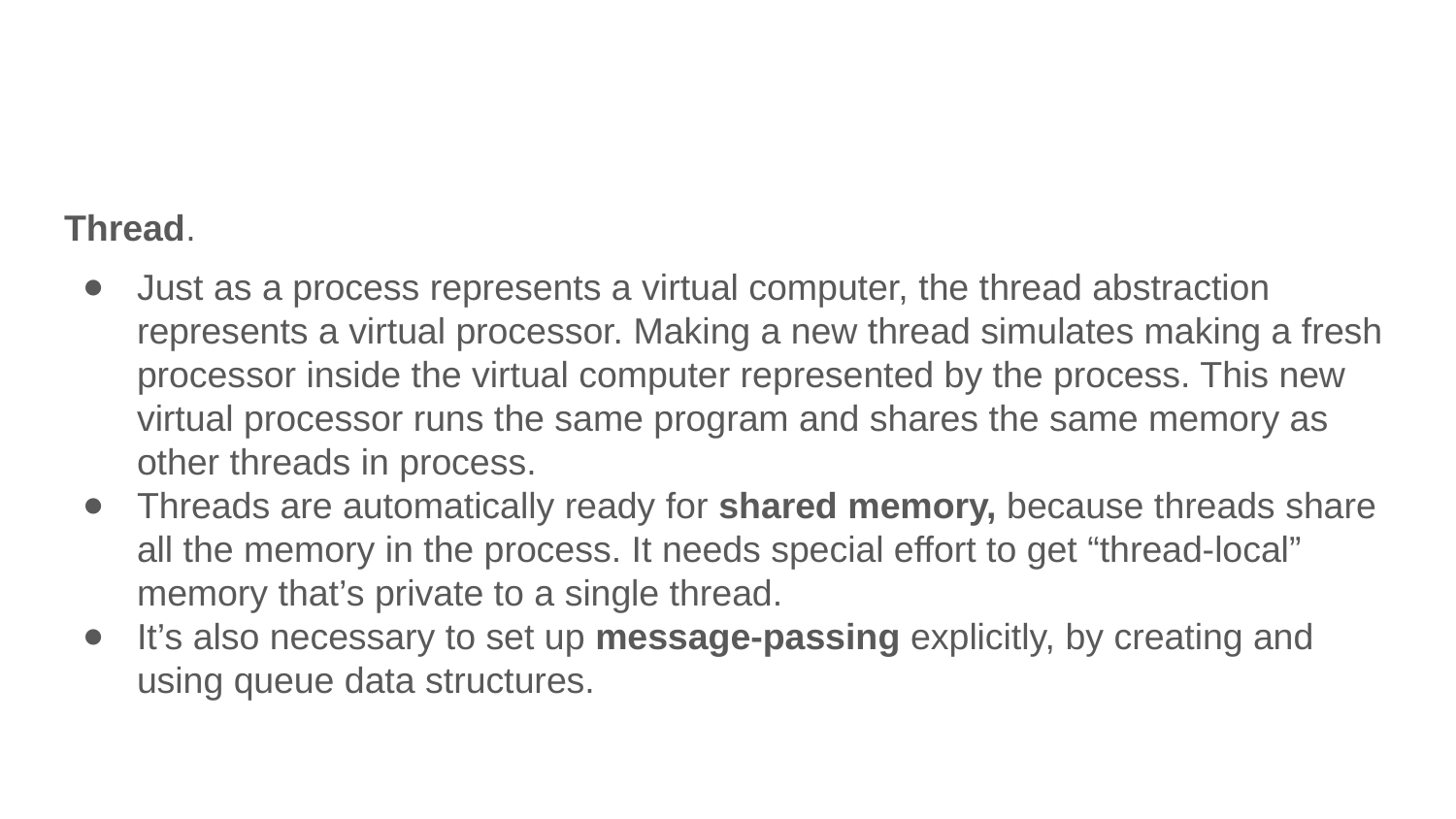

#
Thread.
Just as a process represents a virtual computer, the thread abstraction represents a virtual processor. Making a new thread simulates making a fresh processor inside the virtual computer represented by the process. This new virtual processor runs the same program and shares the same memory as other threads in process.
Threads are automatically ready for shared memory, because threads share all the memory in the process. It needs special effort to get “thread-local” memory that’s private to a single thread.
It’s also necessary to set up message-passing explicitly, by creating and using queue data structures.